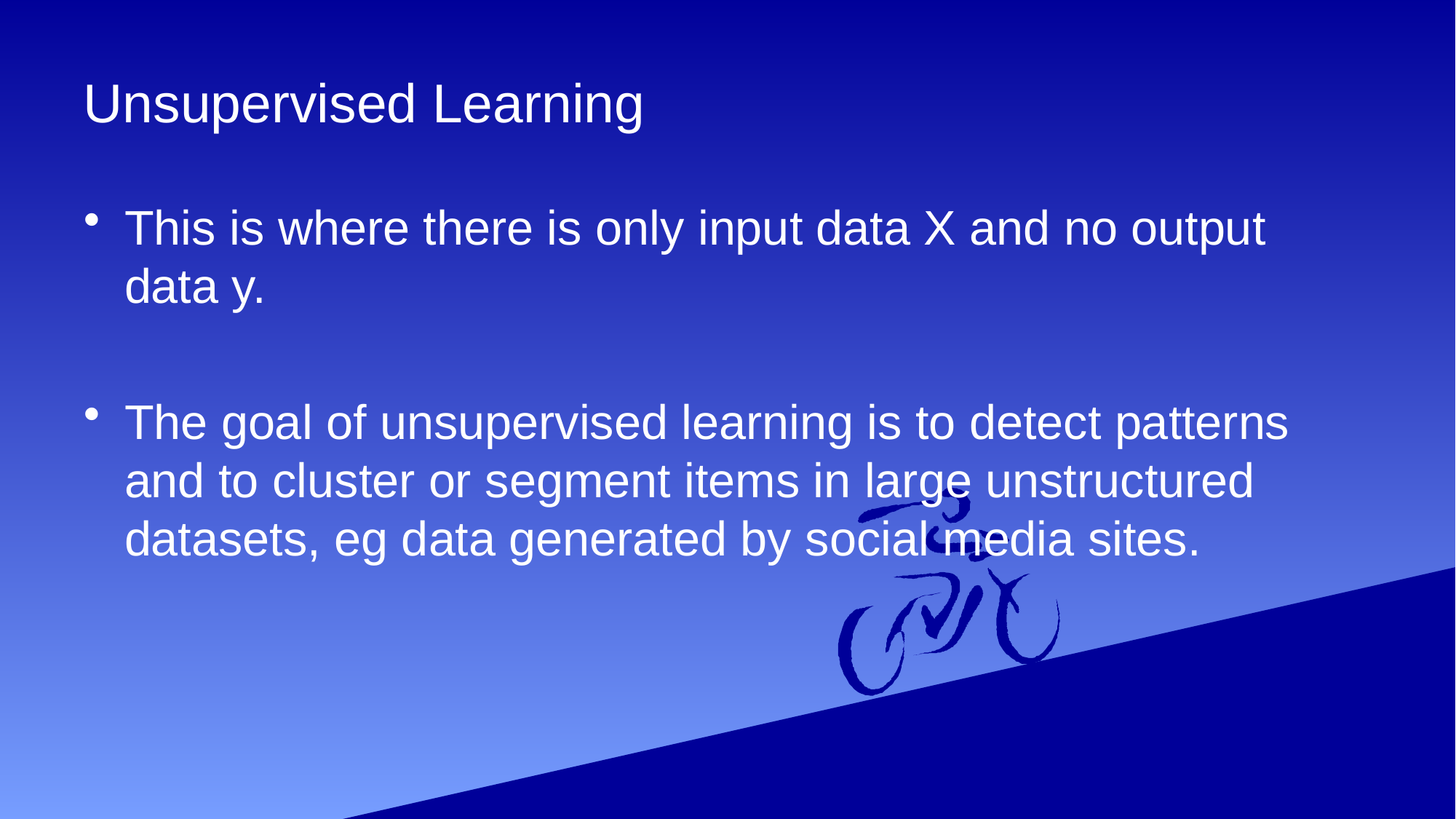

# Unsupervised Learning
This is where there is only input data X and no output data y.

The goal of unsupervised learning is to detect patterns and to cluster or segment items in large unstructured datasets, eg data generated by social media sites.